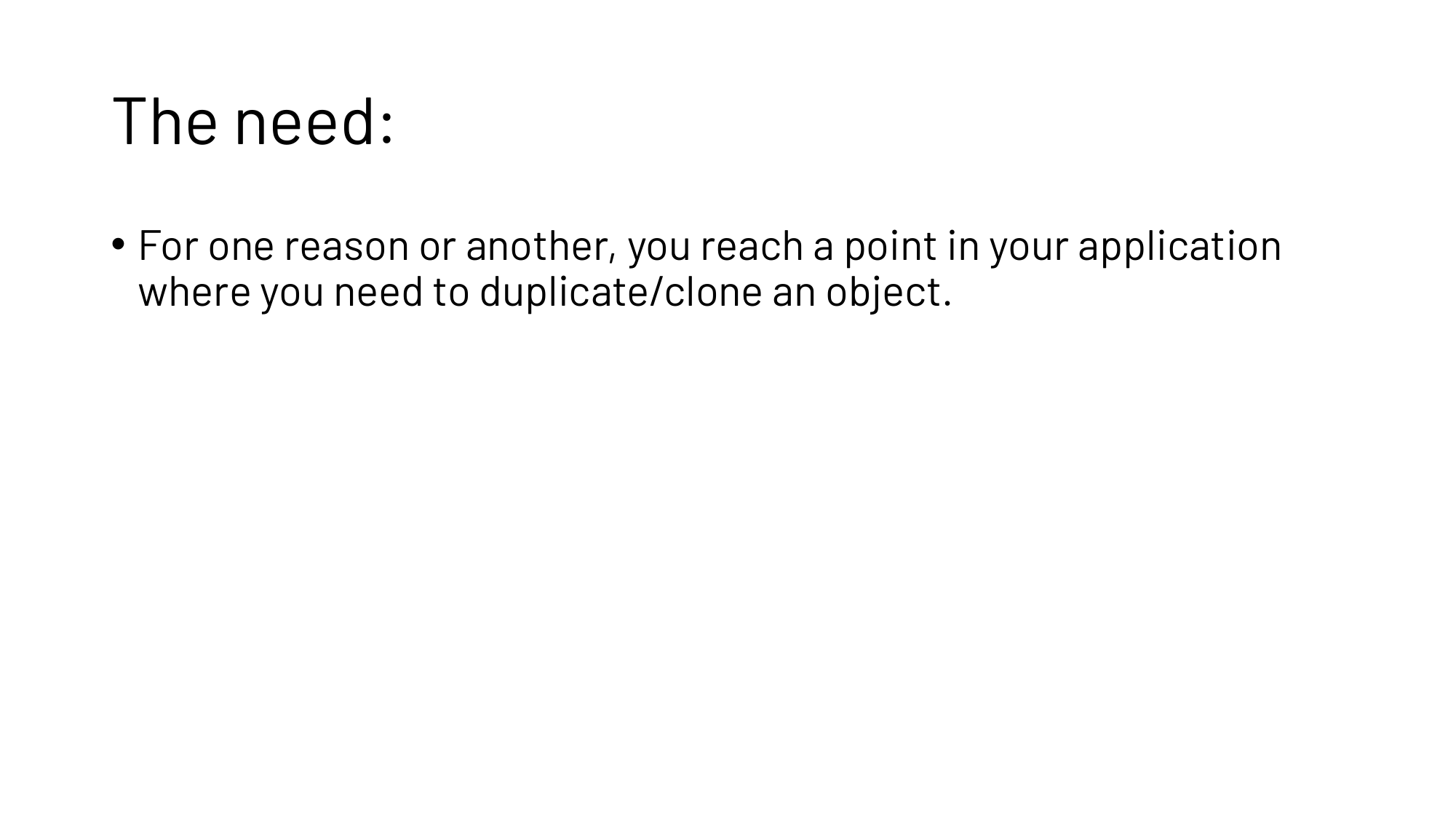

# The need:
For one reason or another, you reach a point in your application where you need to duplicate/clone an object.